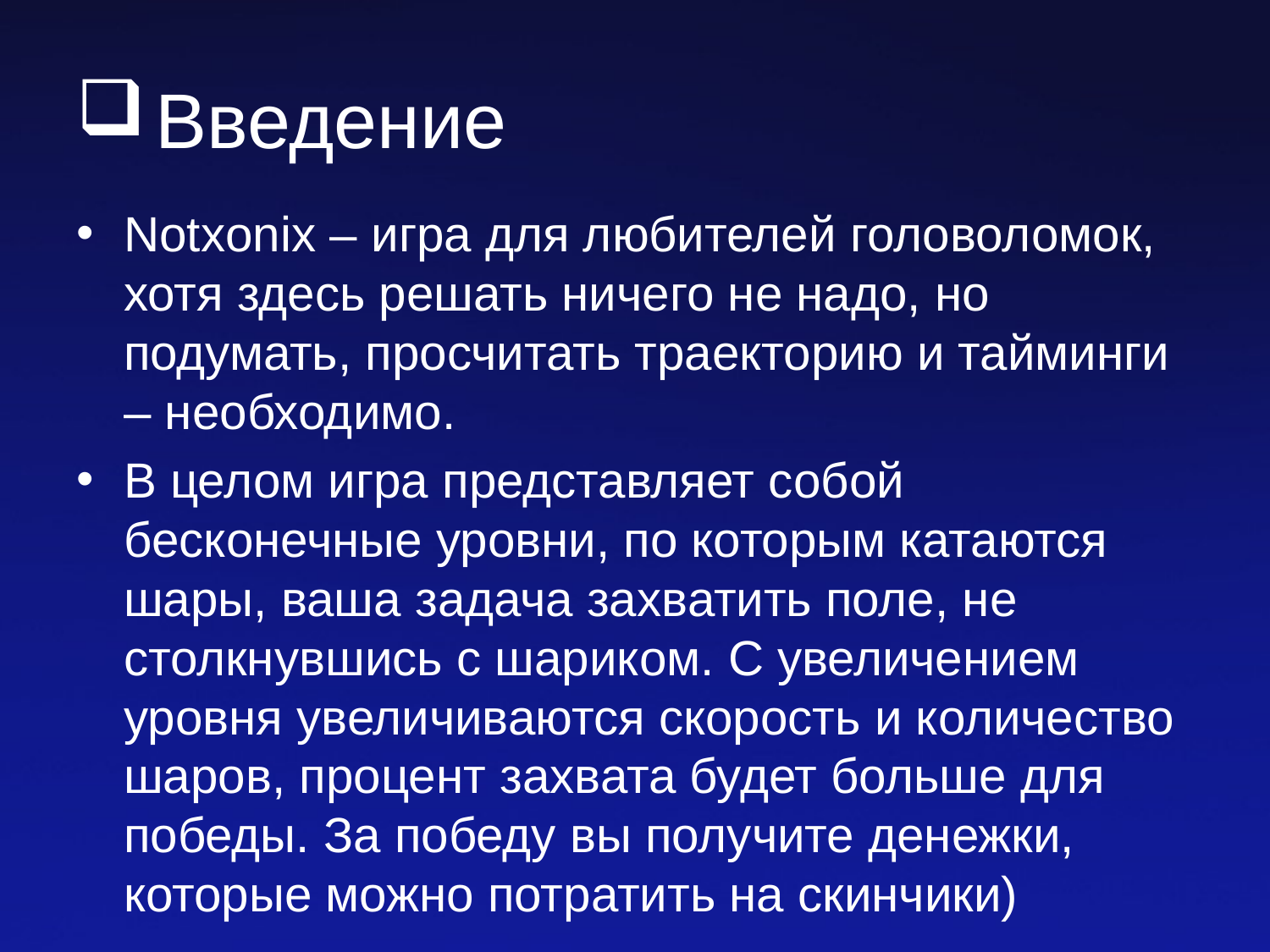

# Введение
Notxonix – игра для любителей головоломок, хотя здесь решать ничего не надо, но подумать, просчитать траекторию и тайминги – необходимо.
В целом игра представляет собой бесконечные уровни, по которым катаются шары, ваша задача захватить поле, не столкнувшись с шариком. С увеличением уровня увеличиваются скорость и количество шаров, процент захвата будет больше для победы. За победу вы получите денежки, которые можно потратить на скинчики)